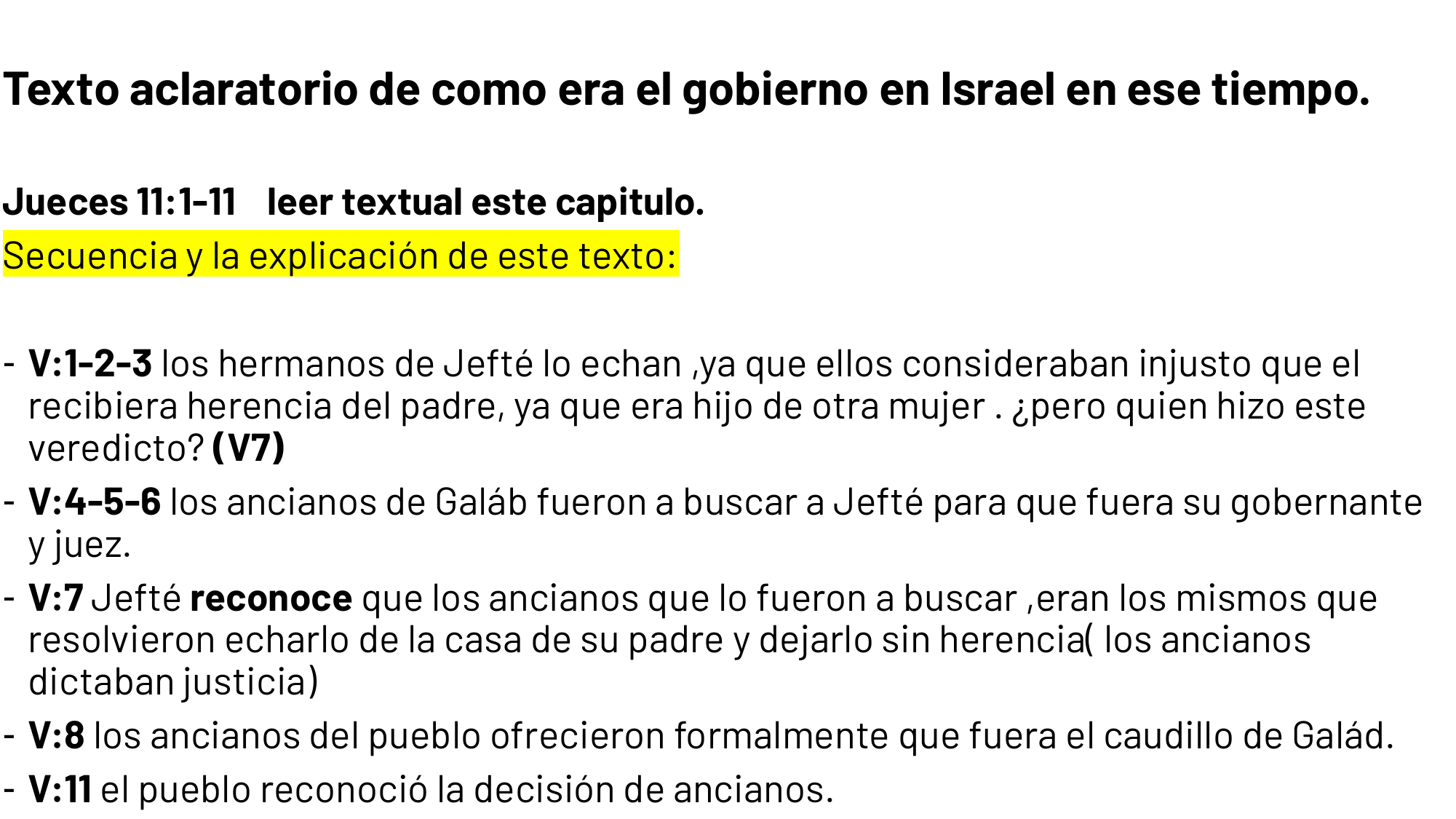

Texto aclaratorio de como era el gobierno en Israel en ese tiempo.

Jueces 11:1-11    leer textual este capitulo.
Secuencia y la explicación de este texto:

V:1-2-3 los hermanos de Jefté lo echan ,ya que ellos consideraban injusto que el recibiera herencia del padre, ya que era hijo de otra mujer . ¿pero quien hizo este veredicto? (V7)
V:4-5-6 los ancianos de Galáb fueron a buscar a Jefté para que fuera su gobernante y juez.
V:7 Jefté reconoce que los ancianos que lo fueron a buscar ,eran los mismos que resolvieron echarlo de la casa de su padre y dejarlo sin herencia( los ancianos dictaban justicia)
V:8 los ancianos del pueblo ofrecieron formalmente que fuera el caudillo de Galád.
V:11 el pueblo reconoció la decisión de ancianos.
#